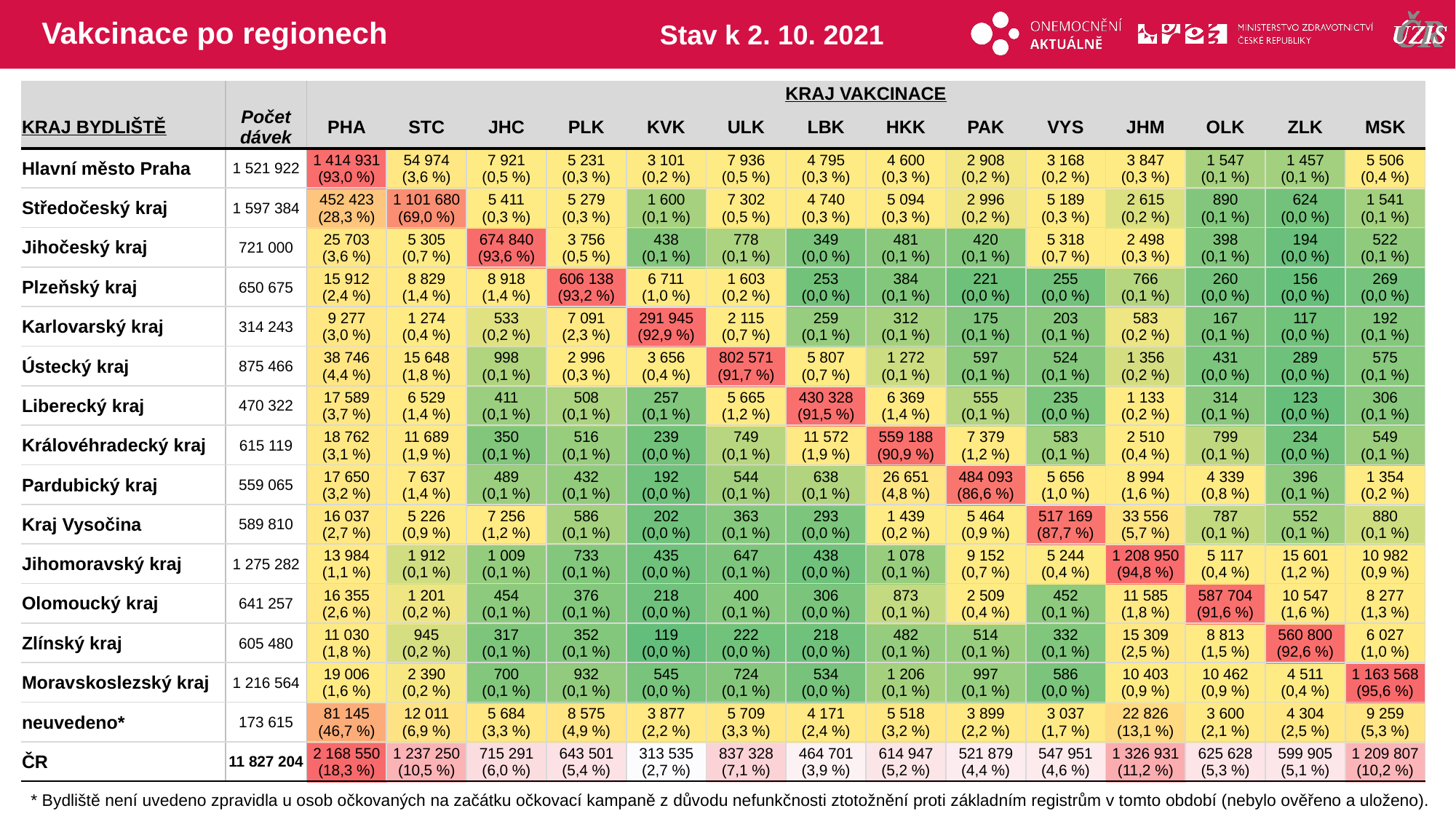

# Vakcinace po regionech
Stav k 2. 10. 2021
|  |  | KRAJ VAKCINACE |  |  |  |  |  |  |  |  |  |  |  |  |  |
| --- | --- | --- | --- | --- | --- | --- | --- | --- | --- | --- | --- | --- | --- | --- | --- |
| KRAJ BYDLIŠTĚ | Počet dávek | PHA | STC | JHC | PLK | KVK | ULK | LBK | HKK | PAK | VYS | JHM | OLK | ZLK | MSK |
| Hlavní město Praha | 1 521 922 | 1 414 931 (93,0 %) | 54 974 (3,6 %) | 7 921 (0,5 %) | 5 231 (0,3 %) | 3 101 (0,2 %) | 7 936 (0,5 %) | 4 795 (0,3 %) | 4 600 (0,3 %) | 2 908 (0,2 %) | 3 168 (0,2 %) | 3 847 (0,3 %) | 1 547 (0,1 %) | 1 457 (0,1 %) | 5 506 (0,4 %) |
| Středočeský kraj | 1 597 384 | 452 423 (28,3 %) | 1 101 680 (69,0 %) | 5 411 (0,3 %) | 5 279 (0,3 %) | 1 600 (0,1 %) | 7 302 (0,5 %) | 4 740 (0,3 %) | 5 094 (0,3 %) | 2 996 (0,2 %) | 5 189 (0,3 %) | 2 615 (0,2 %) | 890 (0,1 %) | 624 (0,0 %) | 1 541 (0,1 %) |
| Jihočeský kraj | 721 000 | 25 703 (3,6 %) | 5 305 (0,7 %) | 674 840 (93,6 %) | 3 756 (0,5 %) | 438 (0,1 %) | 778 (0,1 %) | 349 (0,0 %) | 481 (0,1 %) | 420 (0,1 %) | 5 318 (0,7 %) | 2 498 (0,3 %) | 398 (0,1 %) | 194 (0,0 %) | 522 (0,1 %) |
| Plzeňský kraj | 650 675 | 15 912 (2,4 %) | 8 829 (1,4 %) | 8 918 (1,4 %) | 606 138 (93,2 %) | 6 711 (1,0 %) | 1 603 (0,2 %) | 253 (0,0 %) | 384 (0,1 %) | 221 (0,0 %) | 255 (0,0 %) | 766 (0,1 %) | 260 (0,0 %) | 156 (0,0 %) | 269 (0,0 %) |
| Karlovarský kraj | 314 243 | 9 277 (3,0 %) | 1 274 (0,4 %) | 533 (0,2 %) | 7 091 (2,3 %) | 291 945 (92,9 %) | 2 115 (0,7 %) | 259 (0,1 %) | 312 (0,1 %) | 175 (0,1 %) | 203 (0,1 %) | 583 (0,2 %) | 167 (0,1 %) | 117 (0,0 %) | 192 (0,1 %) |
| Ústecký kraj | 875 466 | 38 746 (4,4 %) | 15 648 (1,8 %) | 998 (0,1 %) | 2 996 (0,3 %) | 3 656 (0,4 %) | 802 571 (91,7 %) | 5 807 (0,7 %) | 1 272 (0,1 %) | 597 (0,1 %) | 524 (0,1 %) | 1 356 (0,2 %) | 431 (0,0 %) | 289 (0,0 %) | 575 (0,1 %) |
| Liberecký kraj | 470 322 | 17 589 (3,7 %) | 6 529 (1,4 %) | 411 (0,1 %) | 508 (0,1 %) | 257 (0,1 %) | 5 665 (1,2 %) | 430 328 (91,5 %) | 6 369 (1,4 %) | 555 (0,1 %) | 235 (0,0 %) | 1 133 (0,2 %) | 314 (0,1 %) | 123 (0,0 %) | 306 (0,1 %) |
| Královéhradecký kraj | 615 119 | 18 762 (3,1 %) | 11 689 (1,9 %) | 350 (0,1 %) | 516 (0,1 %) | 239 (0,0 %) | 749 (0,1 %) | 11 572 (1,9 %) | 559 188 (90,9 %) | 7 379 (1,2 %) | 583 (0,1 %) | 2 510 (0,4 %) | 799 (0,1 %) | 234 (0,0 %) | 549 (0,1 %) |
| Pardubický kraj | 559 065 | 17 650 (3,2 %) | 7 637 (1,4 %) | 489 (0,1 %) | 432 (0,1 %) | 192 (0,0 %) | 544 (0,1 %) | 638 (0,1 %) | 26 651 (4,8 %) | 484 093 (86,6 %) | 5 656 (1,0 %) | 8 994 (1,6 %) | 4 339 (0,8 %) | 396 (0,1 %) | 1 354 (0,2 %) |
| Kraj Vysočina | 589 810 | 16 037 (2,7 %) | 5 226 (0,9 %) | 7 256 (1,2 %) | 586 (0,1 %) | 202 (0,0 %) | 363 (0,1 %) | 293 (0,0 %) | 1 439 (0,2 %) | 5 464 (0,9 %) | 517 169 (87,7 %) | 33 556 (5,7 %) | 787 (0,1 %) | 552 (0,1 %) | 880 (0,1 %) |
| Jihomoravský kraj | 1 275 282 | 13 984 (1,1 %) | 1 912 (0,1 %) | 1 009 (0,1 %) | 733 (0,1 %) | 435 (0,0 %) | 647 (0,1 %) | 438 (0,0 %) | 1 078 (0,1 %) | 9 152 (0,7 %) | 5 244 (0,4 %) | 1 208 950 (94,8 %) | 5 117 (0,4 %) | 15 601 (1,2 %) | 10 982 (0,9 %) |
| Olomoucký kraj | 641 257 | 16 355 (2,6 %) | 1 201 (0,2 %) | 454 (0,1 %) | 376 (0,1 %) | 218 (0,0 %) | 400 (0,1 %) | 306 (0,0 %) | 873 (0,1 %) | 2 509 (0,4 %) | 452 (0,1 %) | 11 585 (1,8 %) | 587 704 (91,6 %) | 10 547 (1,6 %) | 8 277 (1,3 %) |
| Zlínský kraj | 605 480 | 11 030 (1,8 %) | 945 (0,2 %) | 317 (0,1 %) | 352 (0,1 %) | 119 (0,0 %) | 222 (0,0 %) | 218 (0,0 %) | 482 (0,1 %) | 514 (0,1 %) | 332 (0,1 %) | 15 309 (2,5 %) | 8 813 (1,5 %) | 560 800 (92,6 %) | 6 027 (1,0 %) |
| Moravskoslezský kraj | 1 216 564 | 19 006 (1,6 %) | 2 390 (0,2 %) | 700 (0,1 %) | 932 (0,1 %) | 545 (0,0 %) | 724 (0,1 %) | 534 (0,0 %) | 1 206 (0,1 %) | 997 (0,1 %) | 586 (0,0 %) | 10 403 (0,9 %) | 10 462 (0,9 %) | 4 511 (0,4 %) | 1 163 568 (95,6 %) |
| neuvedeno\* | 173 615 | 81 145 (46,7 %) | 12 011 (6,9 %) | 5 684 (3,3 %) | 8 575 (4,9 %) | 3 877 (2,2 %) | 5 709 (3,3 %) | 4 171 (2,4 %) | 5 518 (3,2 %) | 3 899 (2,2 %) | 3 037 (1,7 %) | 22 826 (13,1 %) | 3 600 (2,1 %) | 4 304 (2,5 %) | 9 259 (5,3 %) |
| ČR | 11 827 204 | 2 168 550 (18,3 %) | 1 237 250 (10,5 %) | 715 291 (6,0 %) | 643 501 (5,4 %) | 313 535 (2,7 %) | 837 328 (7,1 %) | 464 701 (3,9 %) | 614 947 (5,2 %) | 521 879 (4,4 %) | 547 951 (4,6 %) | 1 326 931 (11,2 %) | 625 628 (5,3 %) | 599 905 (5,1 %) | 1 209 807 (10,2 %) |
|  |  |  |  |  |  |  |  |  |  |  |  |  |  |
| --- | --- | --- | --- | --- | --- | --- | --- | --- | --- | --- | --- | --- | --- |
|  |  |  |  |  |  |  |  |  |  |  |  |  |  |
|  |  |  |  |  |  |  |  |  |  |  |  |  |  |
|  |  |  |  |  |  |  |  |  |  |  |  |  |  |
|  |  |  |  |  |  |  |  |  |  |  |  |  |  |
|  |  |  |  |  |  |  |  |  |  |  |  |  |  |
|  |  |  |  |  |  |  |  |  |  |  |  |  |  |
|  |  |  |  |  |  |  |  |  |  |  |  |  |  |
|  |  |  |  |  |  |  |  |  |  |  |  |  |  |
|  |  |  |  |  |  |  |  |  |  |  |  |  |  |
|  |  |  |  |  |  |  |  |  |  |  |  |  |  |
|  |  |  |  |  |  |  |  |  |  |  |  |  |  |
|  |  |  |  |  |  |  |  |  |  |  |  |  |  |
|  |  |  |  |  |  |  |  |  |  |  |  |  |  |
|  |  |  |  |  |  |  |  |  |  |  |  |  |  |
|  |  |  |  |  |  |  |  |  |  |  |  |  |  |
* Bydliště není uvedeno zpravidla u osob očkovaných na začátku očkovací kampaně z důvodu nefunkčnosti ztotožnění proti základním registrům v tomto období (nebylo ověřeno a uloženo).